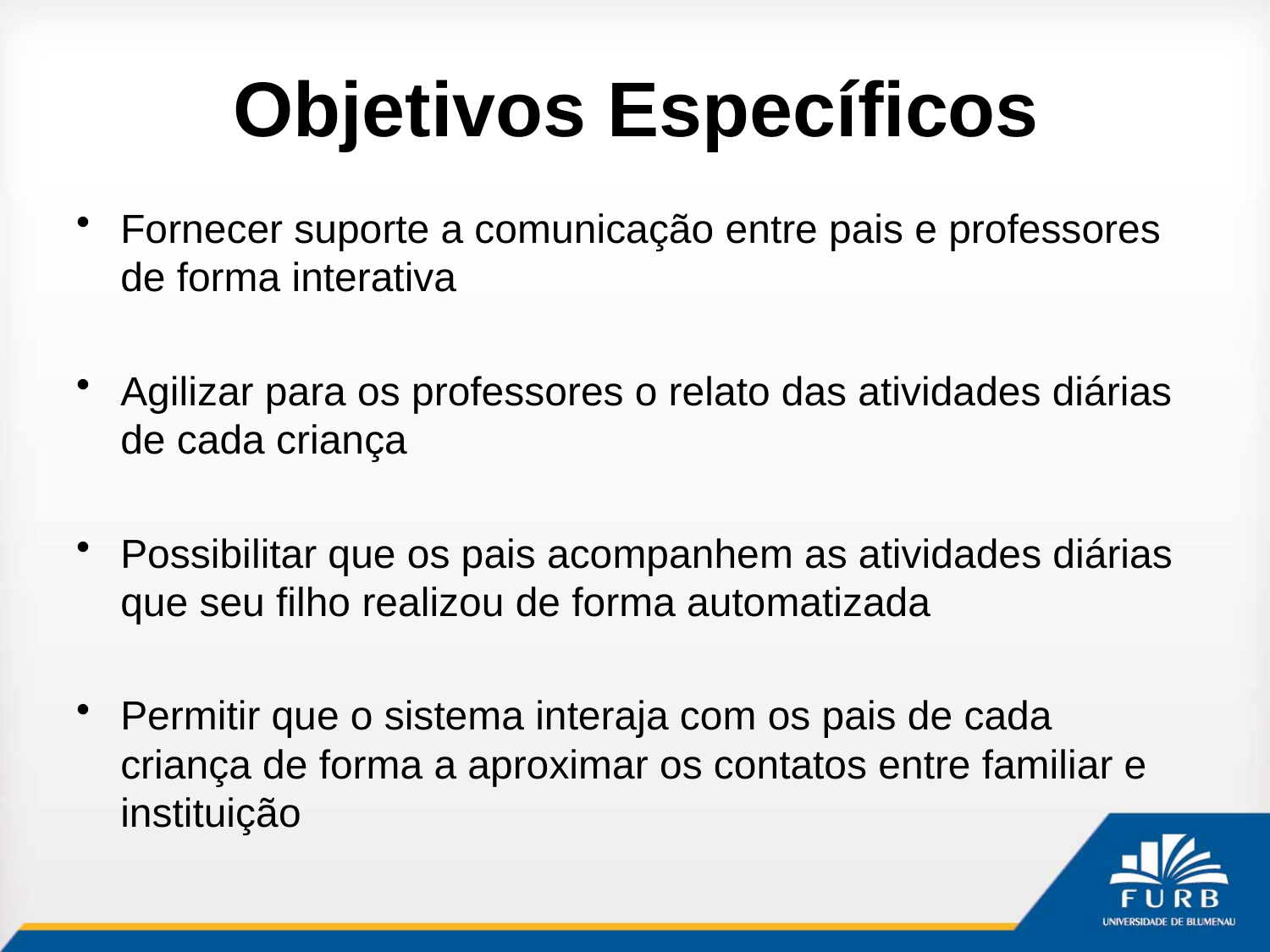

# Objetivos Específicos
Fornecer suporte a comunicação entre pais e professores de forma interativa

Agilizar para os professores o relato das atividades diárias de cada criança

Possibilitar que os pais acompanhem as atividades diárias que seu filho realizou de forma automatizada

Permitir que o sistema interaja com os pais de cada criança de forma a aproximar os contatos entre familiar e instituição